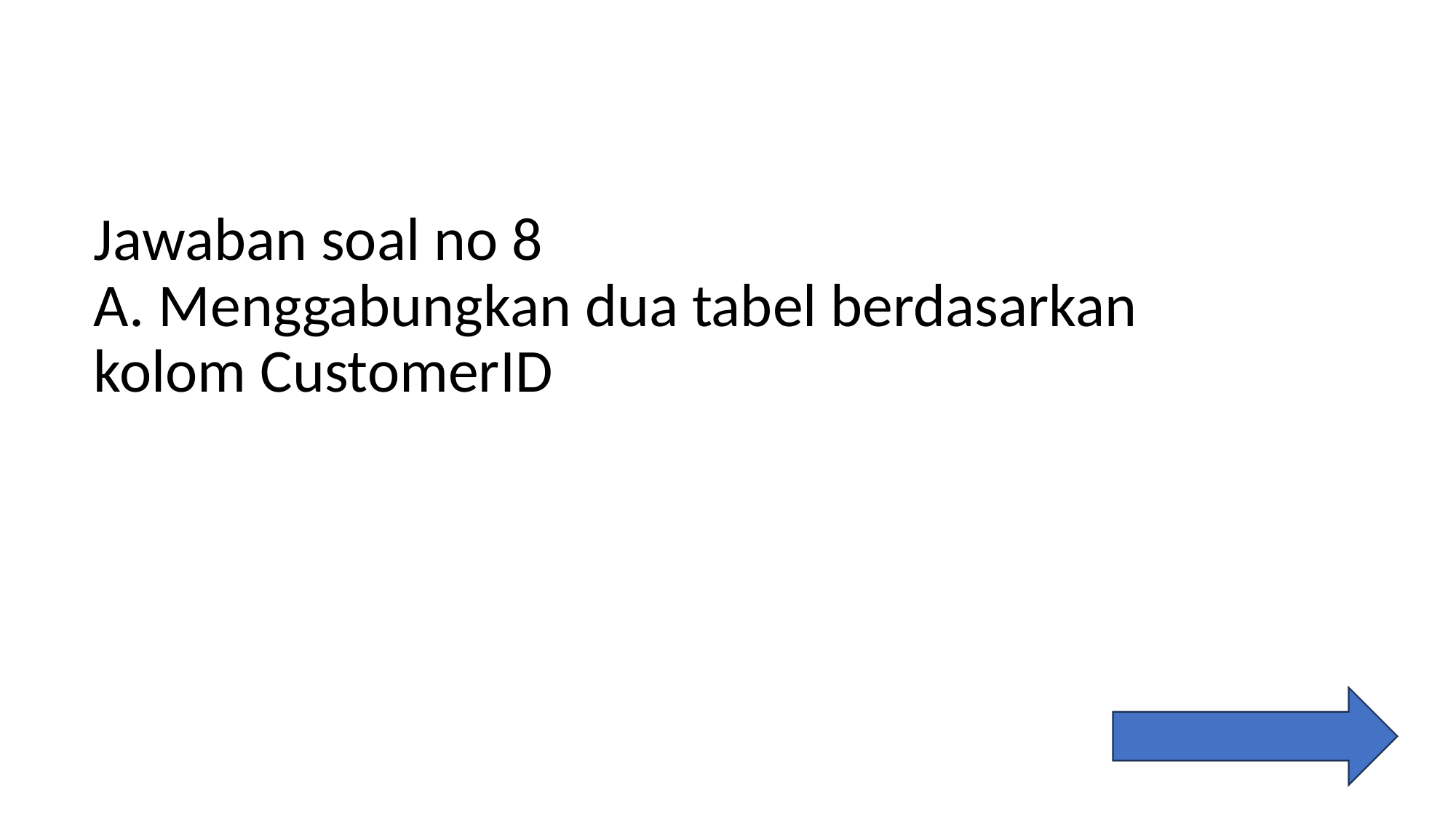

# Jawaban soal no 8 A. Menggabungkan dua tabel berdasarkan kolom CustomerID